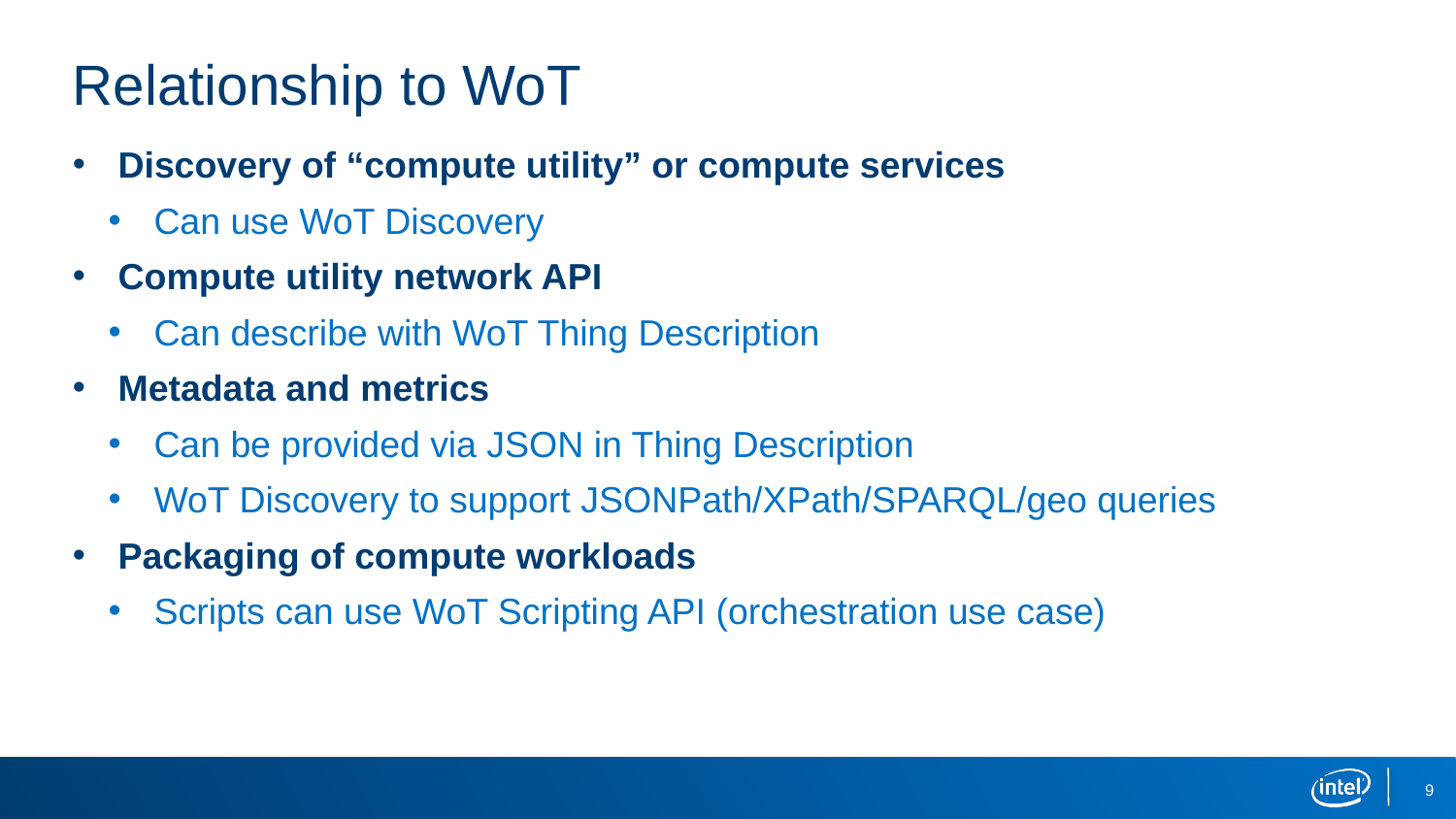

# Relationship to WoT
Discovery of “compute utility” or compute services
Can use WoT Discovery
Compute utility network API
Can describe with WoT Thing Description
Metadata and metrics
Can be provided via JSON in Thing Description
WoT Discovery to support JSONPath/XPath/SPARQL/geo queries
Packaging of compute workloads
Scripts can use WoT Scripting API (orchestration use case)

9